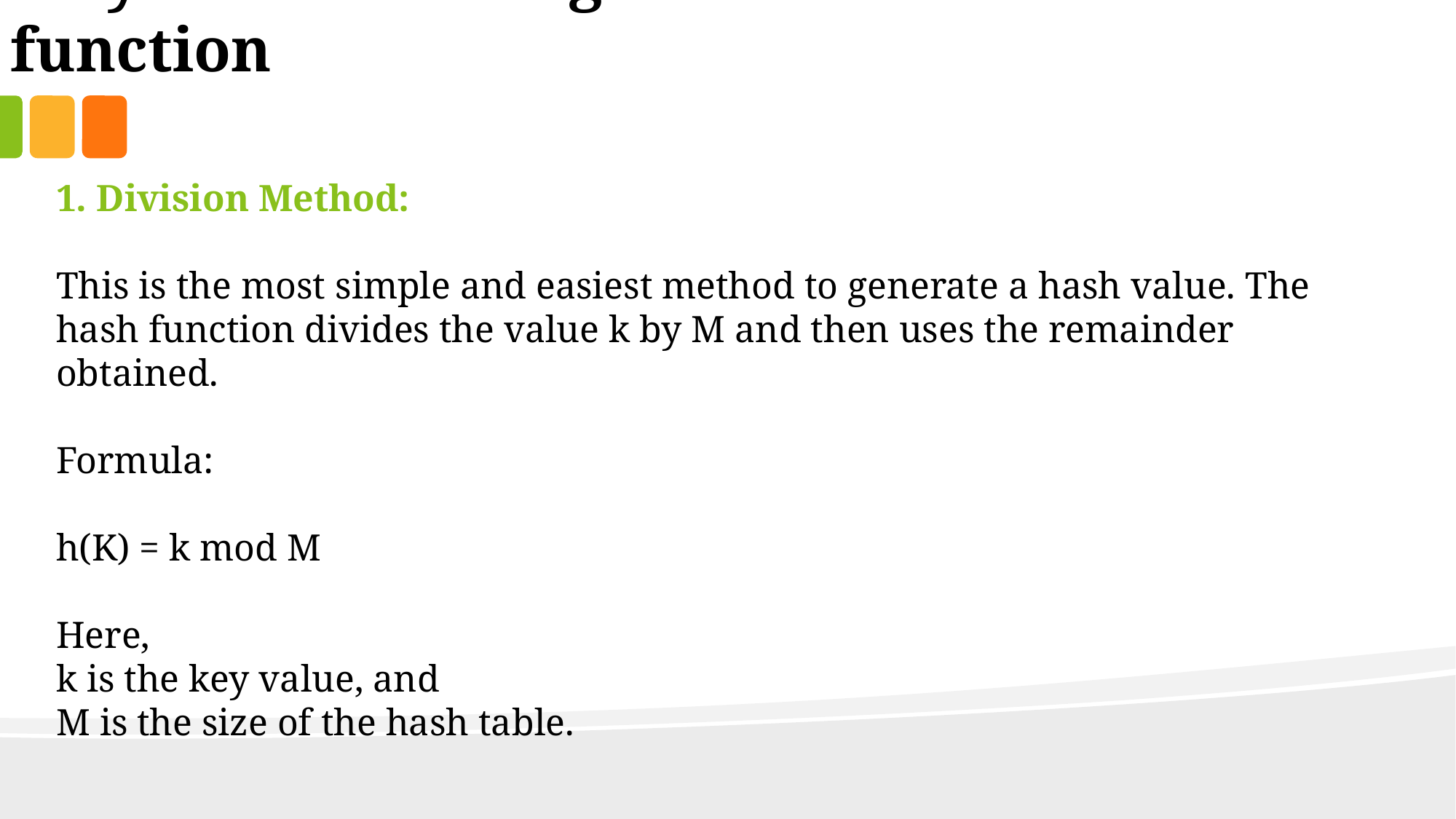

Ways of calculating the hash function
1. Division Method:

This is the most simple and easiest method to generate a hash value. The hash function divides the value k by M and then uses the remainder obtained.

Formula:

h(K) = k mod M

Here,
k is the key value, and
M is the size of the hash table.